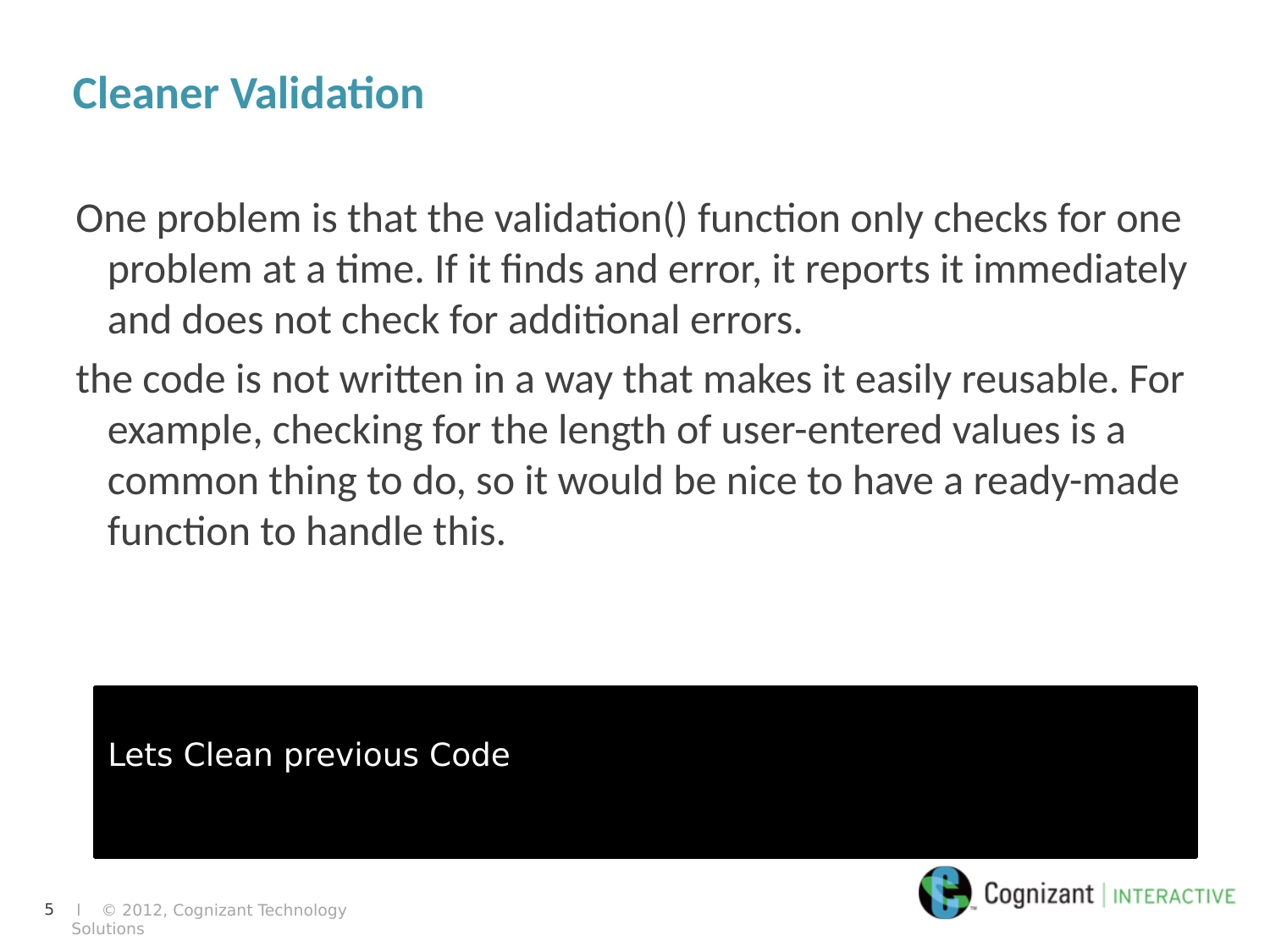

# Cleaner Validation
One problem is that the validation() function only checks for one problem at a time. If it finds and error, it reports it immediately and does not check for additional errors.
the code is not written in a way that makes it easily reusable. For example, checking for the length of user-entered values is a common thing to do, so it would be nice to have a ready-made function to handle this.

Lets Clean previous Code